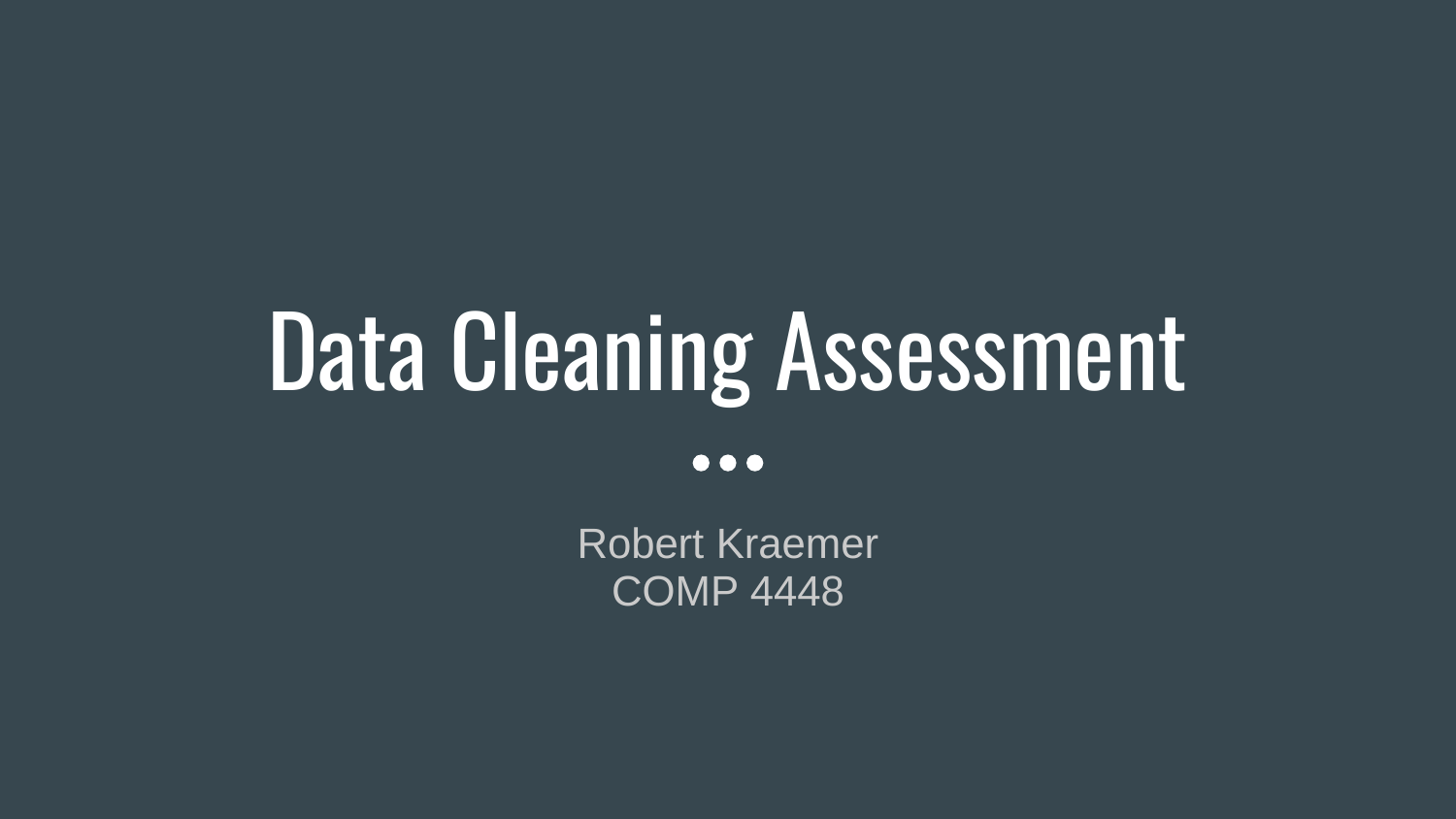

# Data Cleaning Assessment
Robert Kraemer
COMP 4448